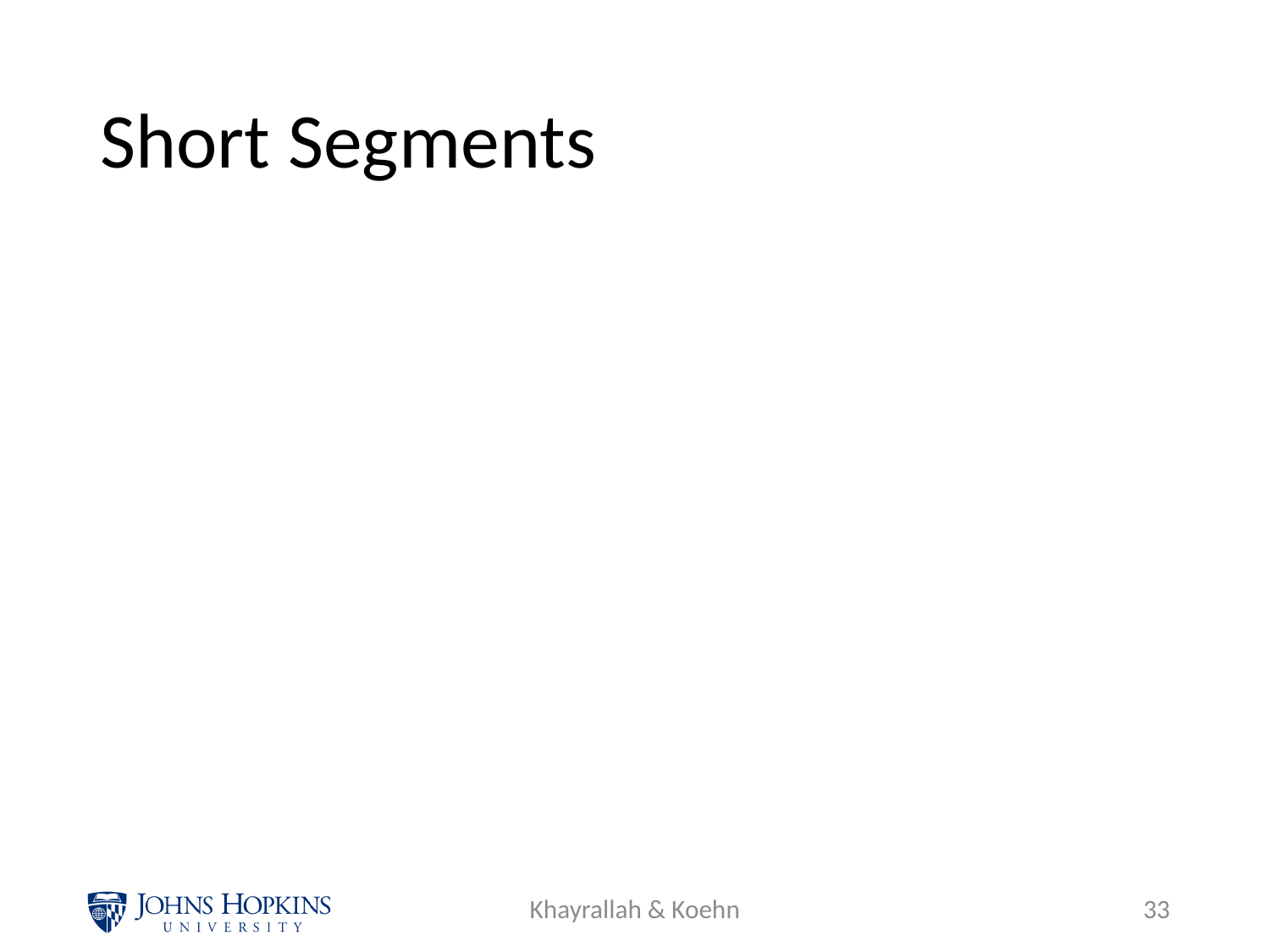

# Short Segments

Khayrallah & Koehn
33